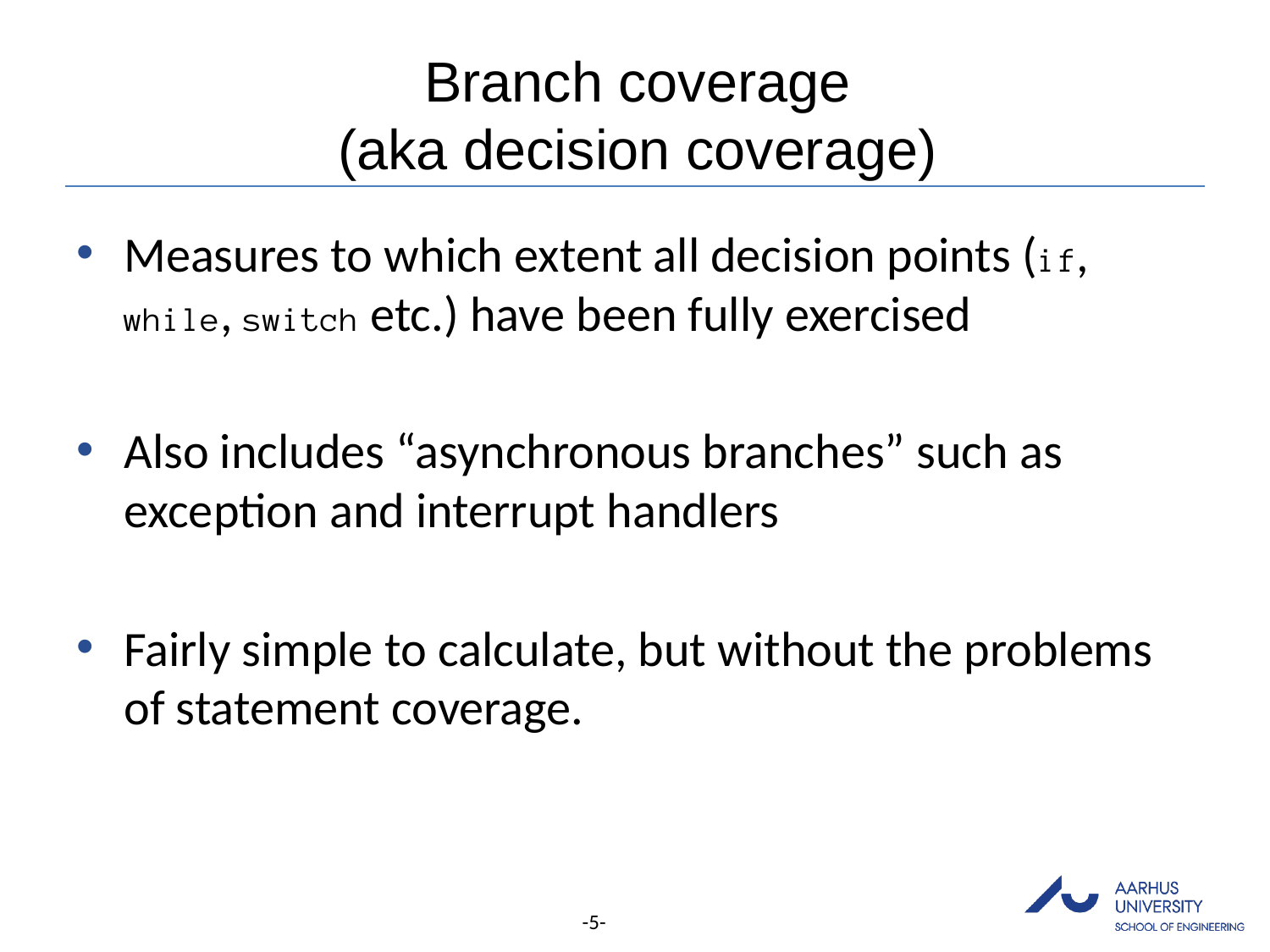

# Branch coverage (aka decision coverage)
Measures to which extent all decision points (if, while, switch etc.) have been fully exercised

Also includes “asynchronous branches” such as exception and interrupt handlers

Fairly simple to calculate, but without the problems of statement coverage.